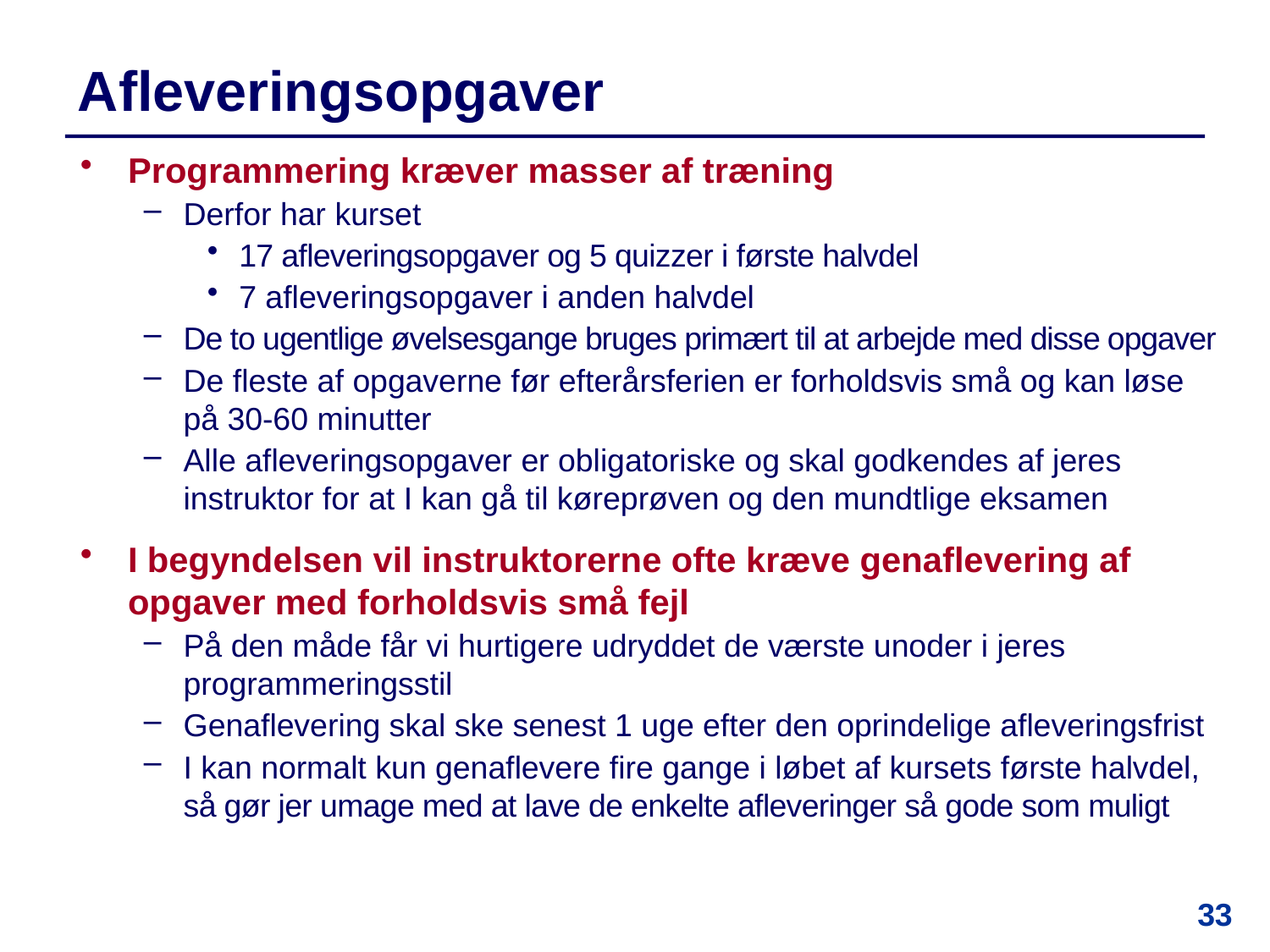

# Afleveringsopgaver
Programmering kræver masser af træning
Derfor har kurset
17 afleveringsopgaver og 5 quizzer i første halvdel
7 afleveringsopgaver i anden halvdel
De to ugentlige øvelsesgange bruges primært til at arbejde med disse opgaver
De fleste af opgaverne før efterårsferien er forholdsvis små og kan løse på 30-60 minutter
Alle afleveringsopgaver er obligatoriske og skal godkendes af jeres instruktor for at I kan gå til køreprøven og den mundtlige eksamen
I begyndelsen vil instruktorerne ofte kræve genaflevering af opgaver med forholdsvis små fejl
På den måde får vi hurtigere udryddet de værste unoder i jeres programmeringsstil
Genaflevering skal ske senest 1 uge efter den oprindelige afleveringsfrist
I kan normalt kun genaflevere fire gange i løbet af kursets første halvdel, så gør jer umage med at lave de enkelte afleveringer så gode som muligt
33